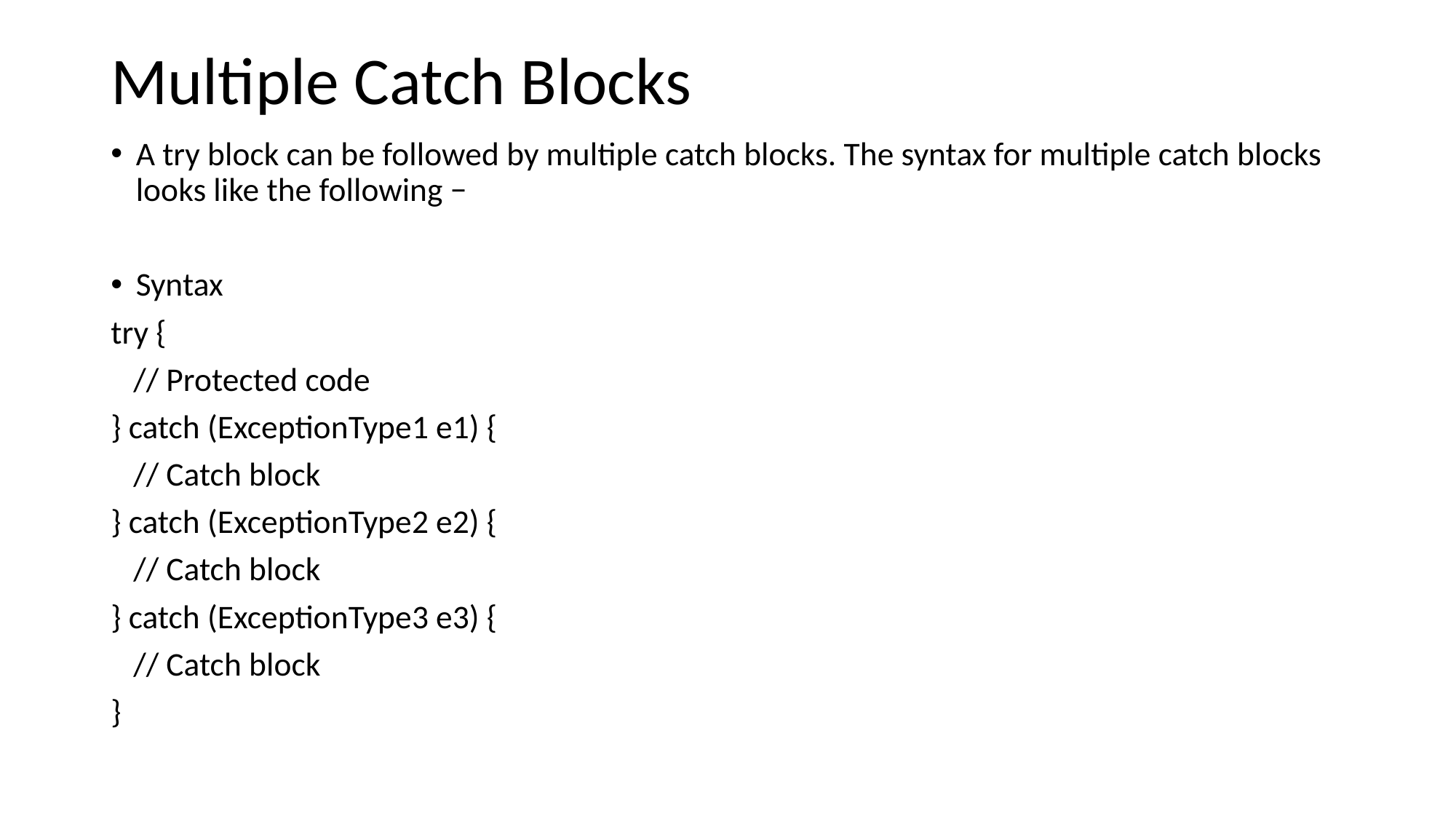

# Multiple Catch Blocks
A try block can be followed by multiple catch blocks. The syntax for multiple catch blocks looks like the following −

Syntax
try {
   // Protected code
} catch (ExceptionType1 e1) {
   // Catch block
} catch (ExceptionType2 e2) {
   // Catch block
} catch (ExceptionType3 e3) {
   // Catch block
}